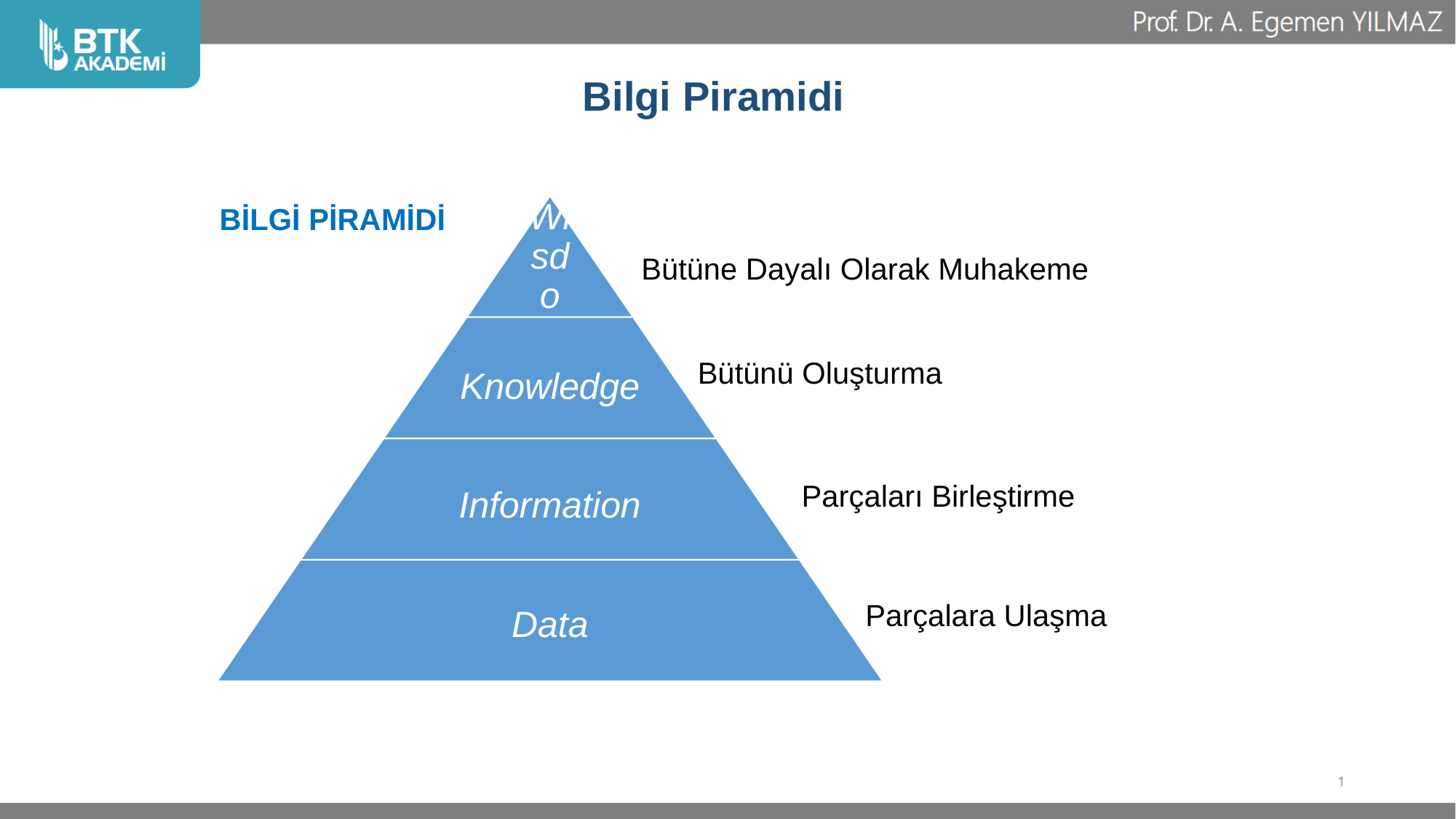

# Bilgi Piramidi
BİLGİ PİRAMİDİ
Wisdom
Knowledge
Information
Data
Bütüne Dayalı Olarak Muhakeme
Bütünü Oluşturma
Parçaları Birleştirme
Parçalara Ulaşma
27